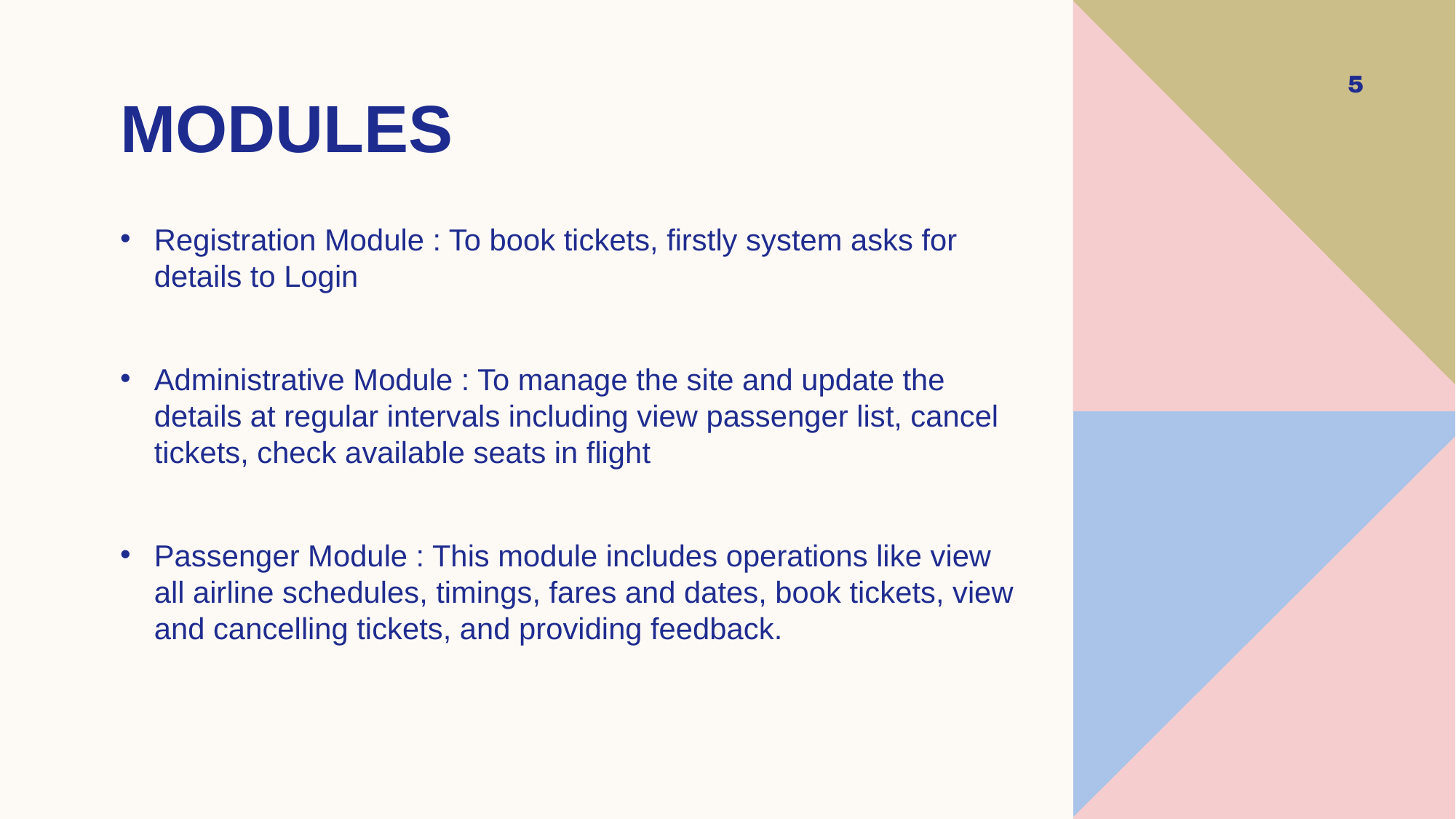

5
# Modules
Registration Module : To book tickets, firstly system asks for details to Login

Administrative Module : To manage the site and update the details at regular intervals including view passenger list, cancel tickets, check available seats in flight

Passenger Module : This module includes operations like view all airline schedules, timings, fares and dates, book tickets, view and cancelling tickets, and providing feedback.